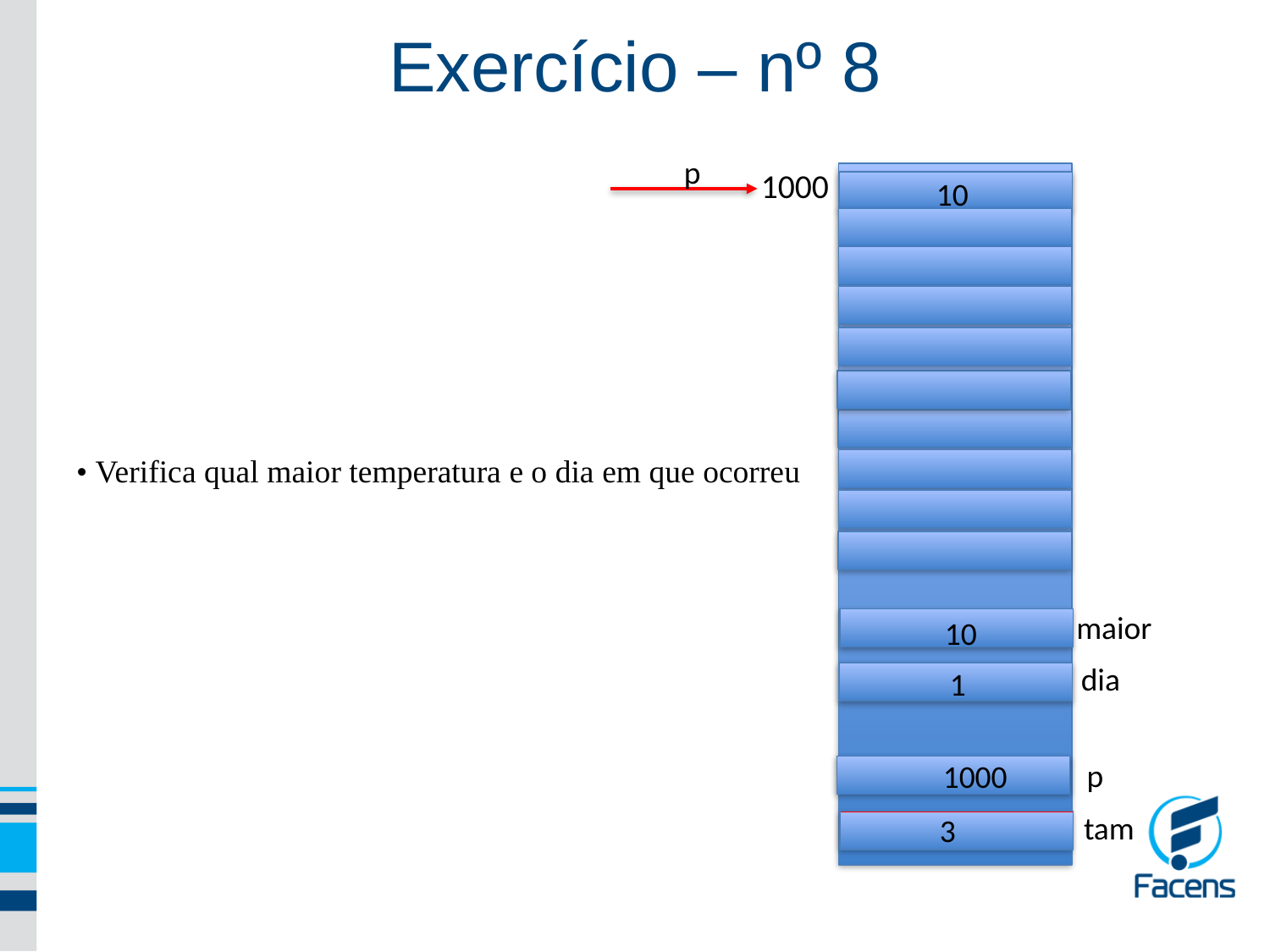

Exercício – nº 8
     p
1000

• Verifica qual maior temperatura e o dia em que ocorreu

     10

     maior

     10

     dia
      1

     1000
     p
     tam
       3